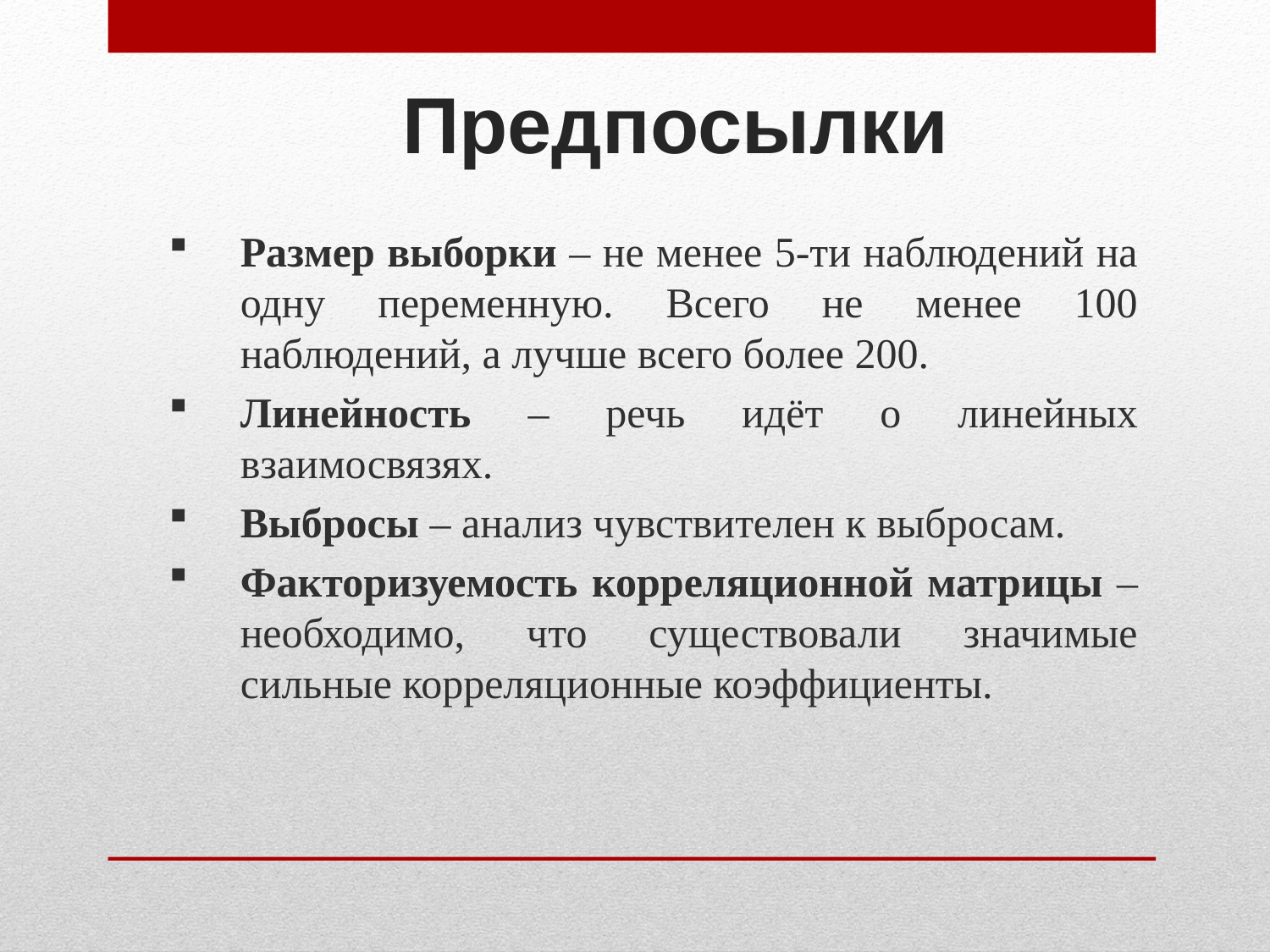

# Предпосылки
Размер выборки – не менее 5-ти наблюдений на одну переменную. Всего не менее 100 наблюдений, а лучше всего более 200.
Линейность – речь идёт о линейных взаимосвязях.
Выбросы – анализ чувствителен к выбросам.
Факторизуемость корреляционной матрицы – необходимо, что существовали значимые сильные корреляционные коэффициенты.